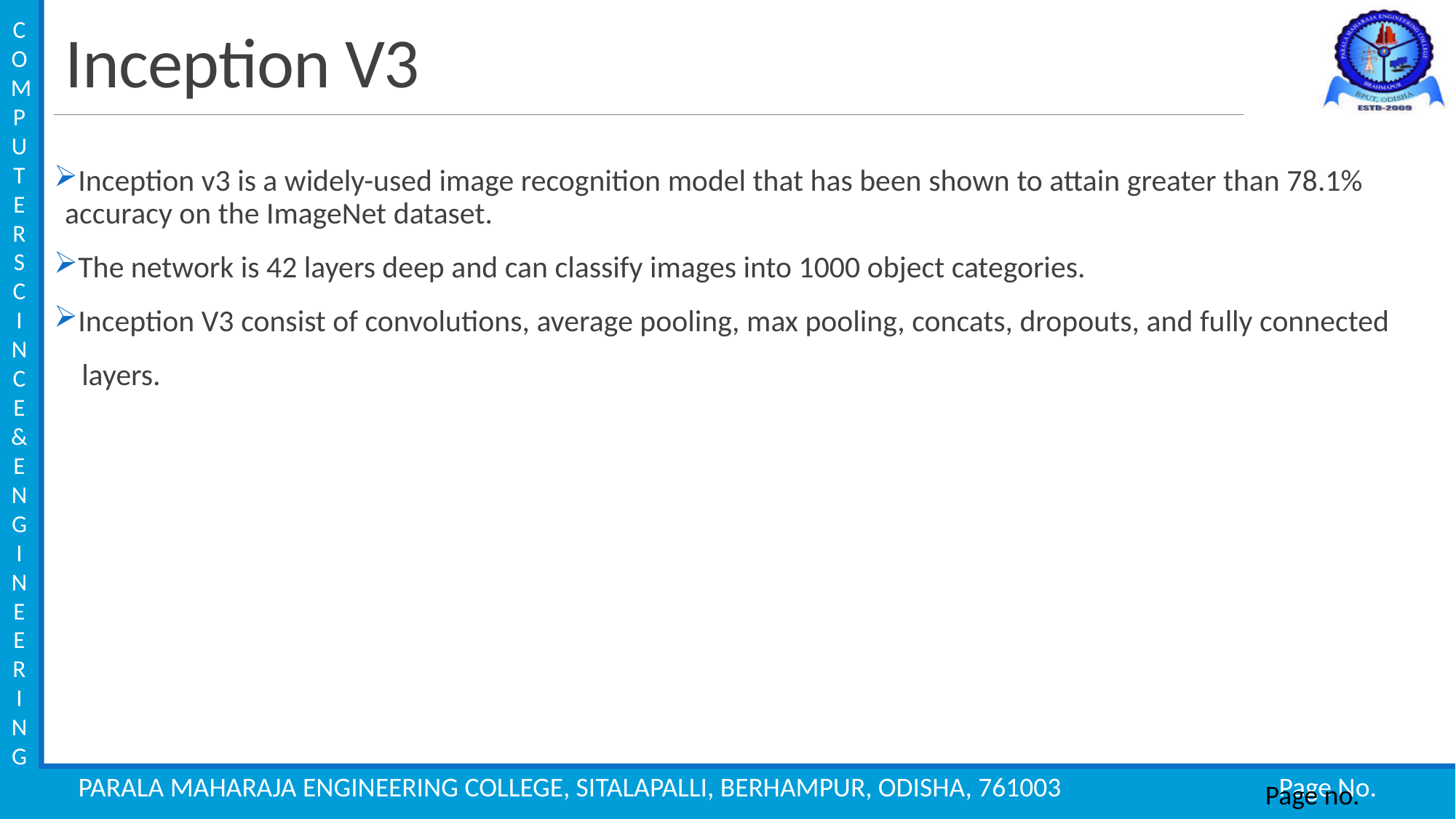

# Inception V3
Inception v3 is a widely-used image recognition model that has been shown to attain greater than 78.1% accuracy on the ImageNet dataset.
The network is 42 layers deep and can classify images into 1000 object categories.
Inception V3 consist of convolutions, average pooling, max pooling, concats, dropouts, and fully connected
    layers.

Page no.